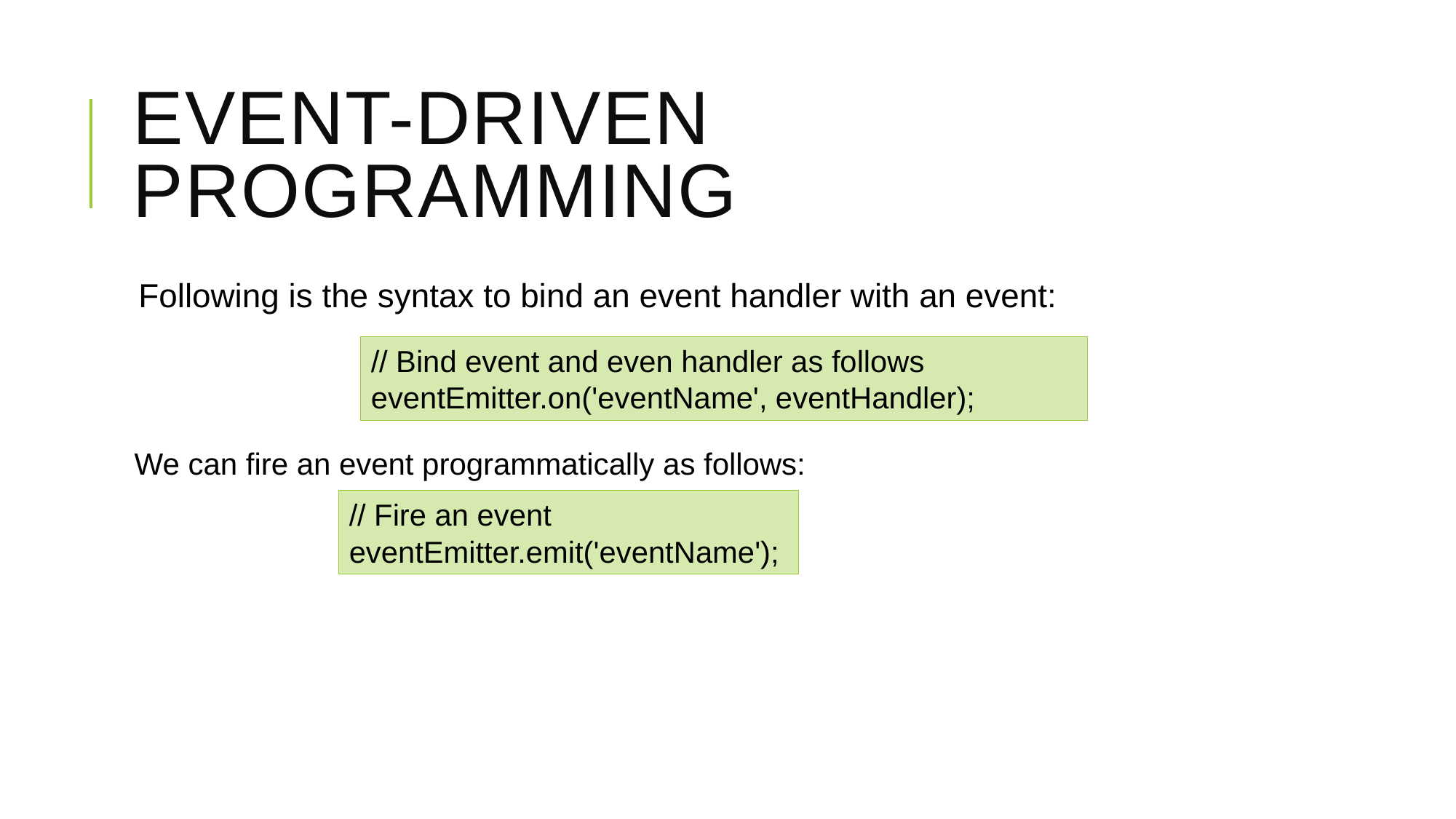

# Event-Driven Programming
Following is the syntax to bind an event handler with an event:
// Bind event and even handler as follows
eventEmitter.on('eventName', eventHandler);
We can fire an event programmatically as follows:
// Fire an event
eventEmitter.emit('eventName');